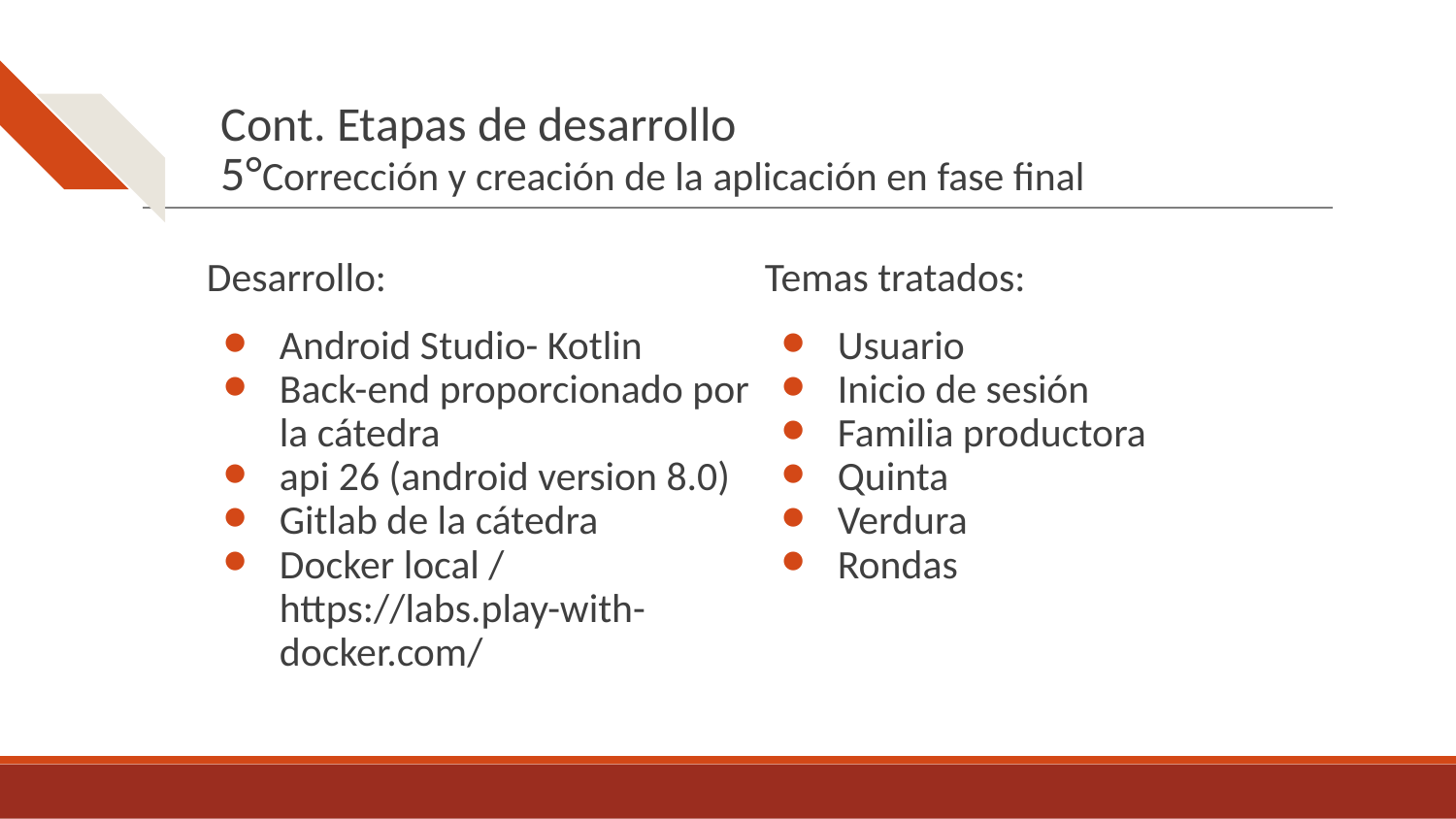

# Cont. Etapas de desarrollo
5°Corrección y creación de la aplicación en fase final
Desarrollo:
Android Studio- Kotlin
Back-end proporcionado por la cátedra
api 26 (android version 8.0)
Gitlab de la cátedra
Docker local / https://labs.play-with-docker.com/

Temas tratados:
Usuario
Inicio de sesión
Familia productora
Quinta
Verdura
Rondas